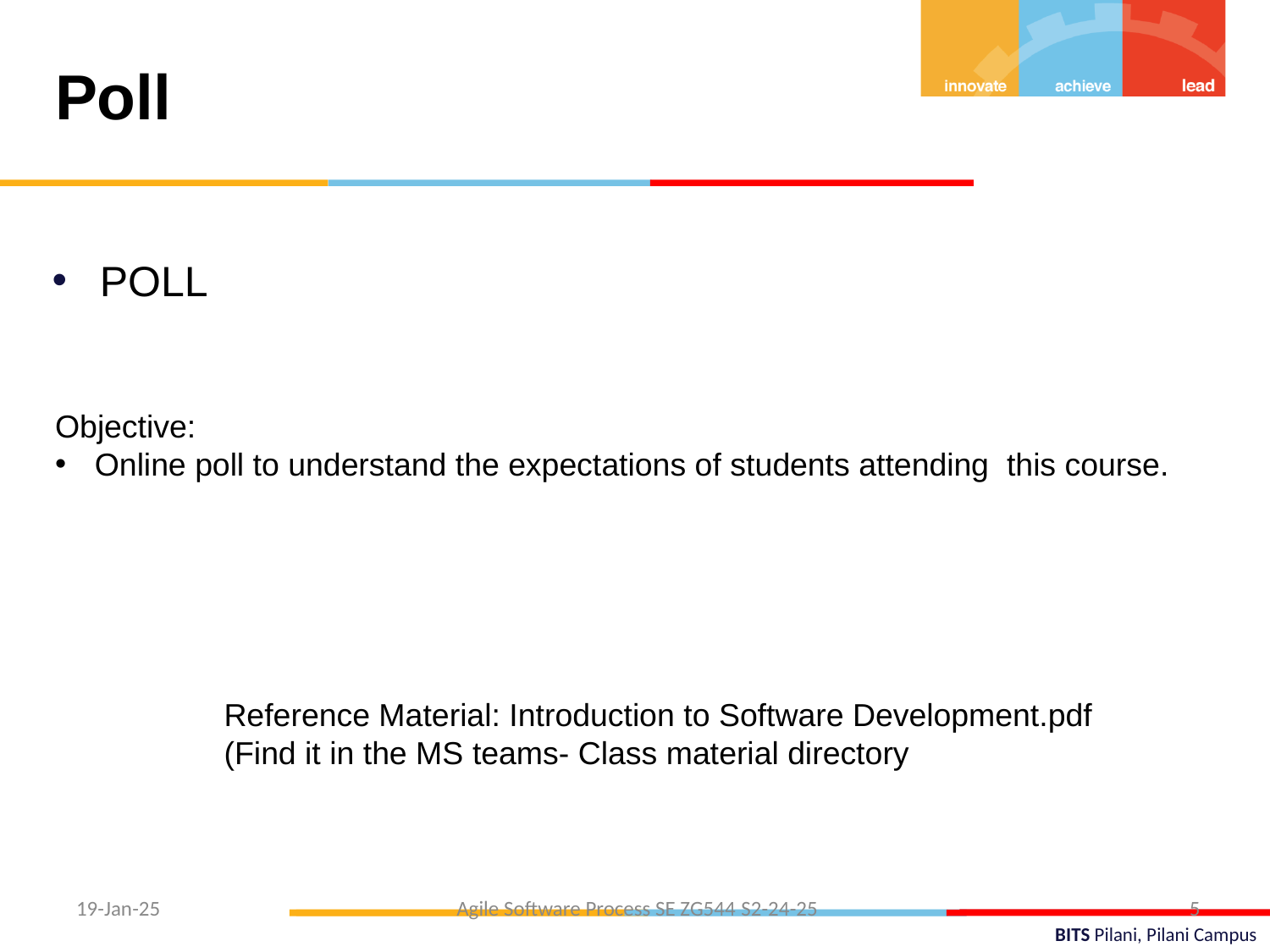

Poll

POLL

Objective:
Online poll to understand the expectations of students attending  this course.

Reference Material: Introduction to Software Development.pdf
(Find it in the MS teams- Class material directory
19-Jan-25
 Agile Software Process SE ZG544 S2-24-25
5